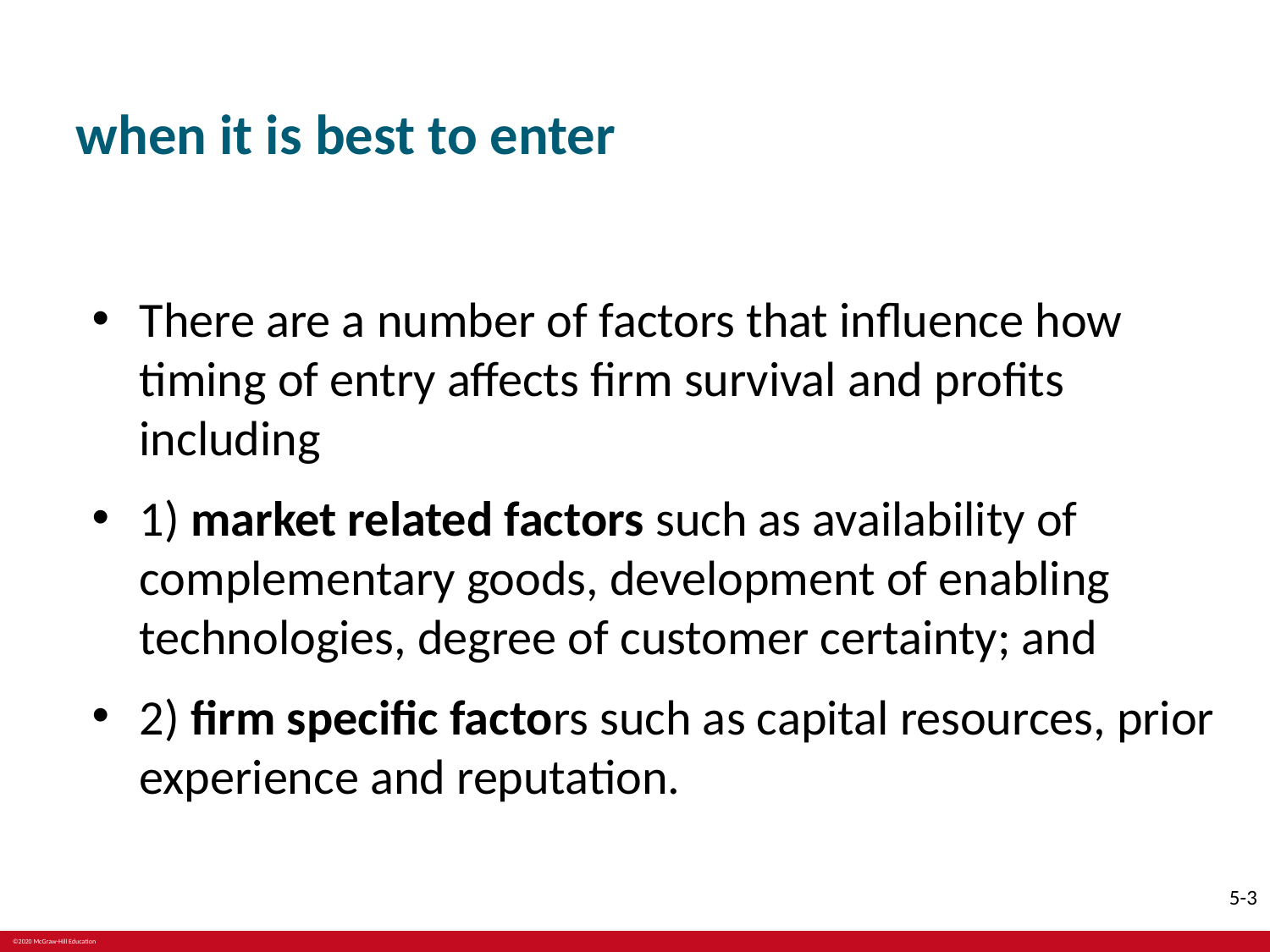

# when it is best to enter

There are a number of factors that influence how timing of entry affects firm survival and profits including
1) market related factors such as availability of complementary goods, development of enabling technologies, degree of customer certainty; and
2) firm specific factors such as capital resources, prior experience and reputation.